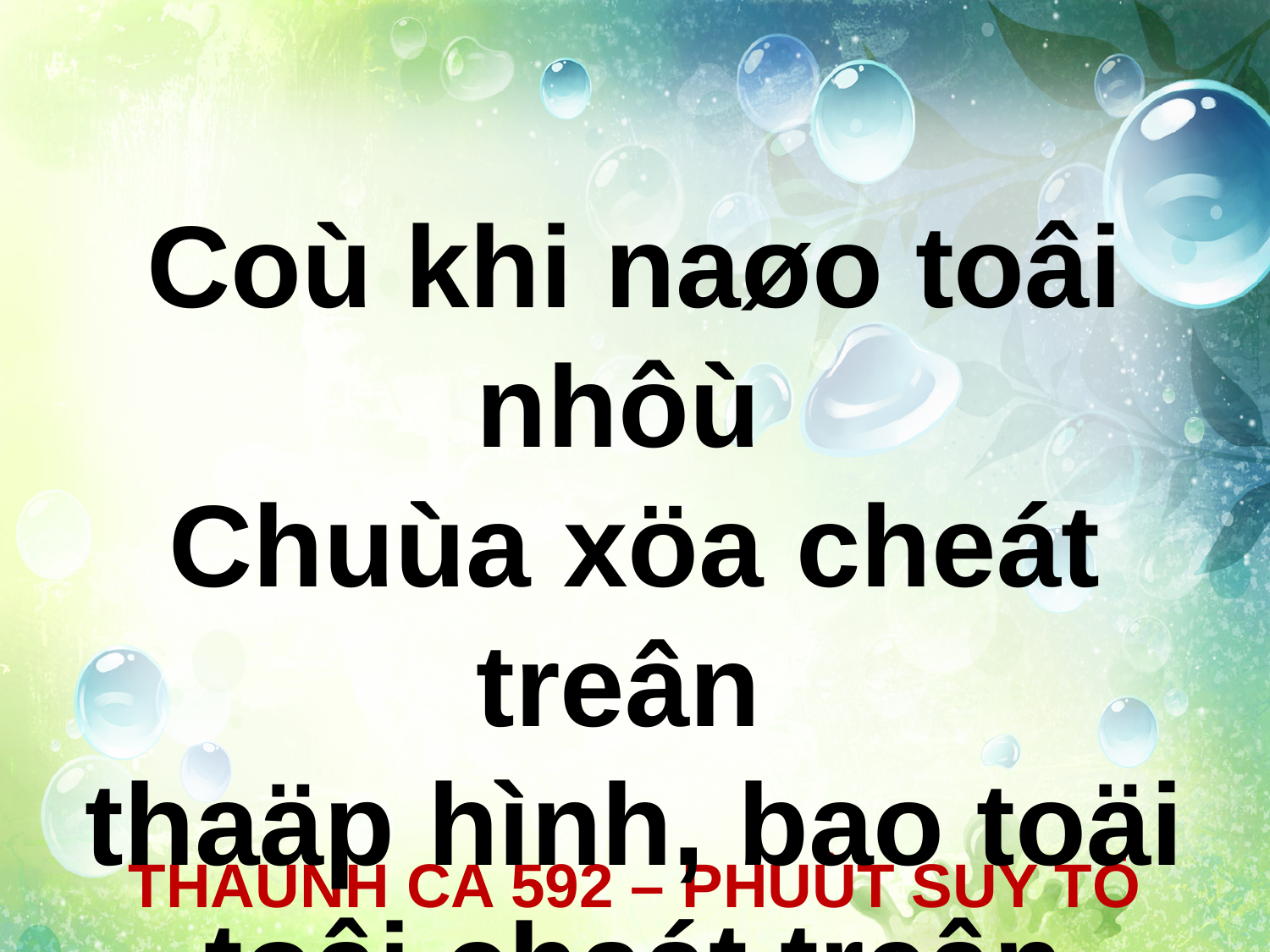

Coù khi naøo toâi nhôù
Chuùa xöa cheát treân
thaäp hình, bao toäi toâi chaát treân Ngaøi.
THAÙNH CA 592 – PHUÙT SUY TÖ